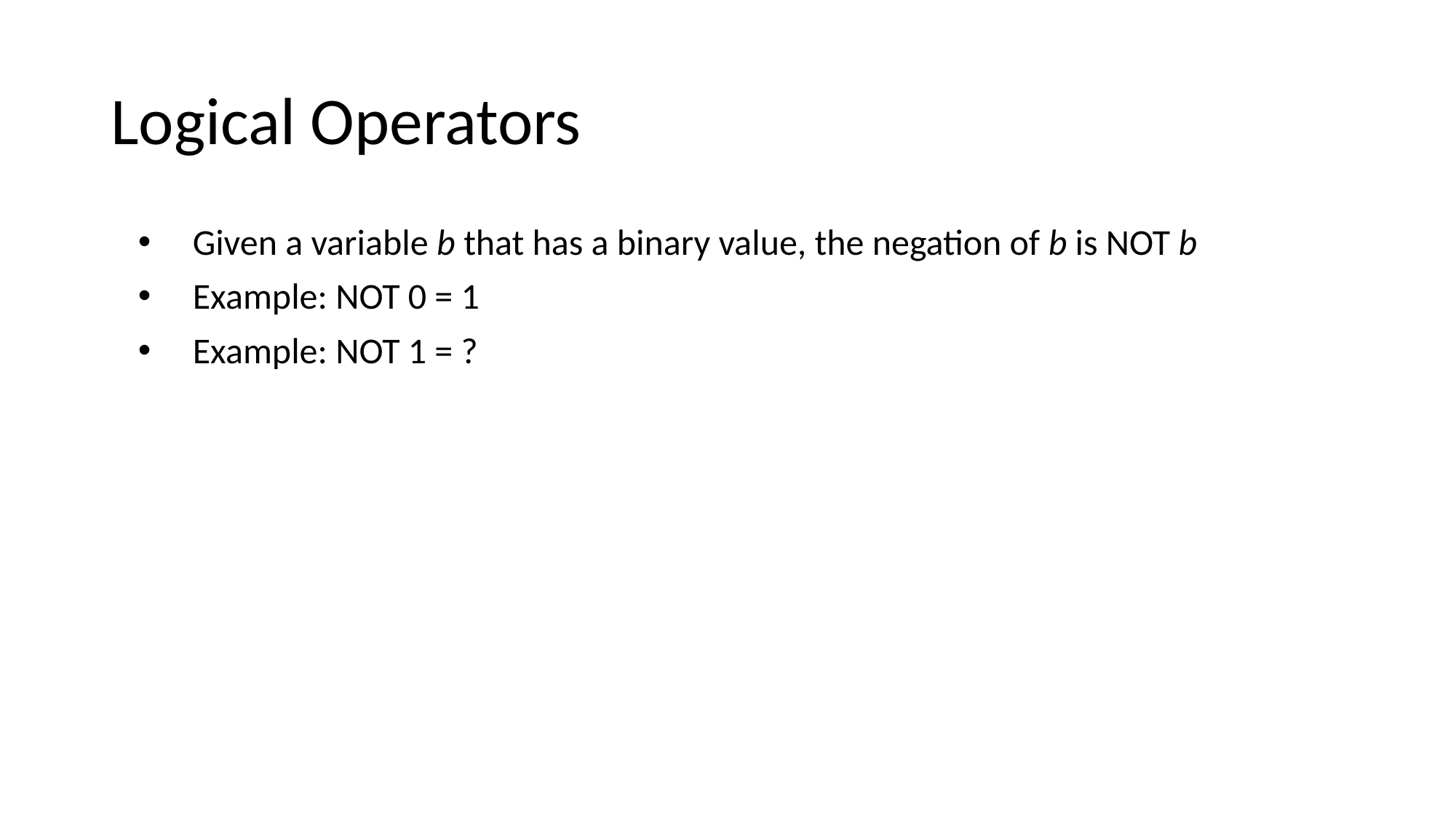

# Logical Operators
Given a variable b that has a binary value, the negation of b is NOT b
Example: NOT 0 = 1
Example: NOT 1 = ?